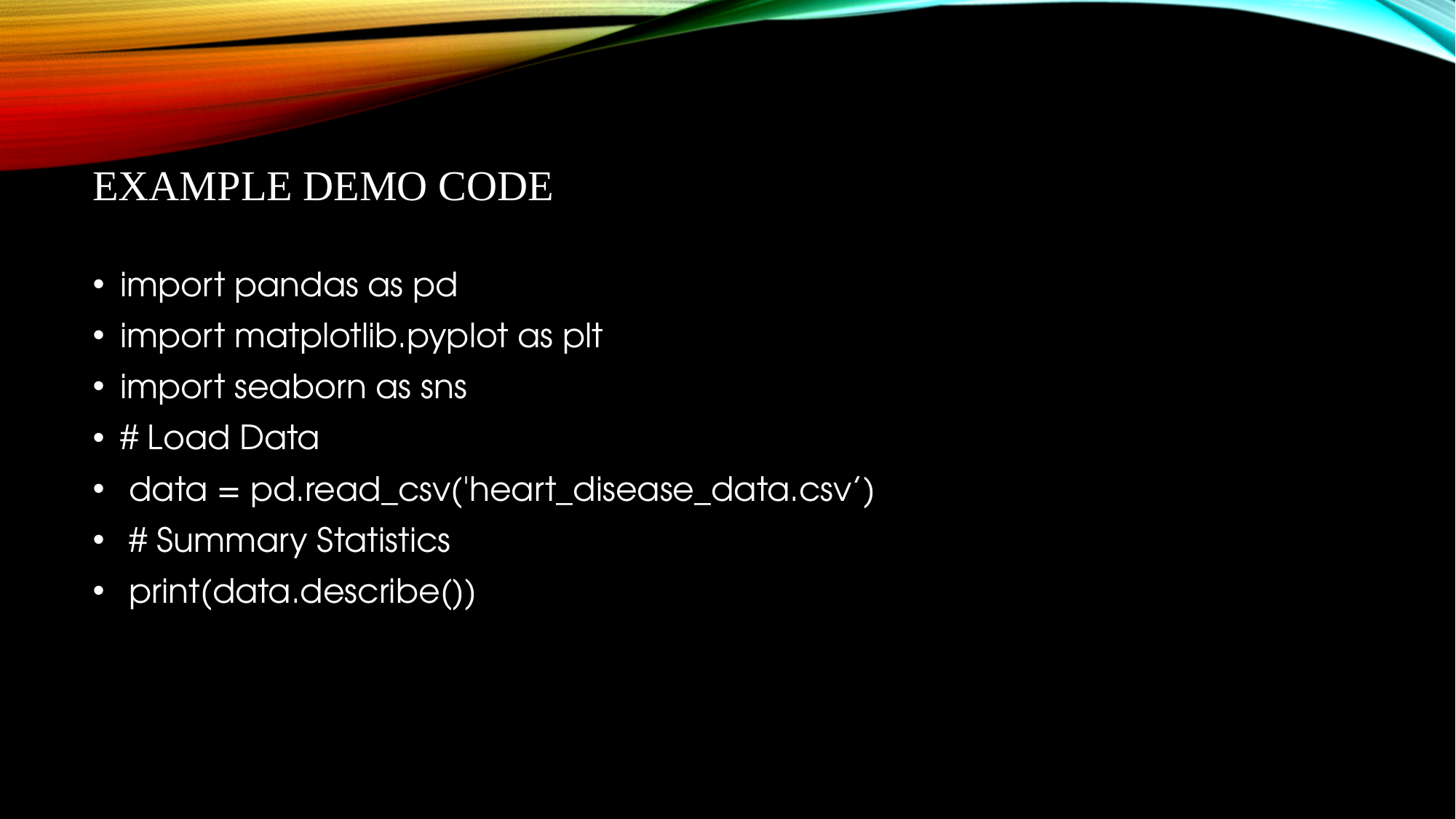

# Example demo code
import pandas as pd
import matplotlib.pyplot as plt
import seaborn as sns
# Load Data
 data = pd.read_csv('heart_disease_data.csv’)
 # Summary Statistics
 print(data.describe())